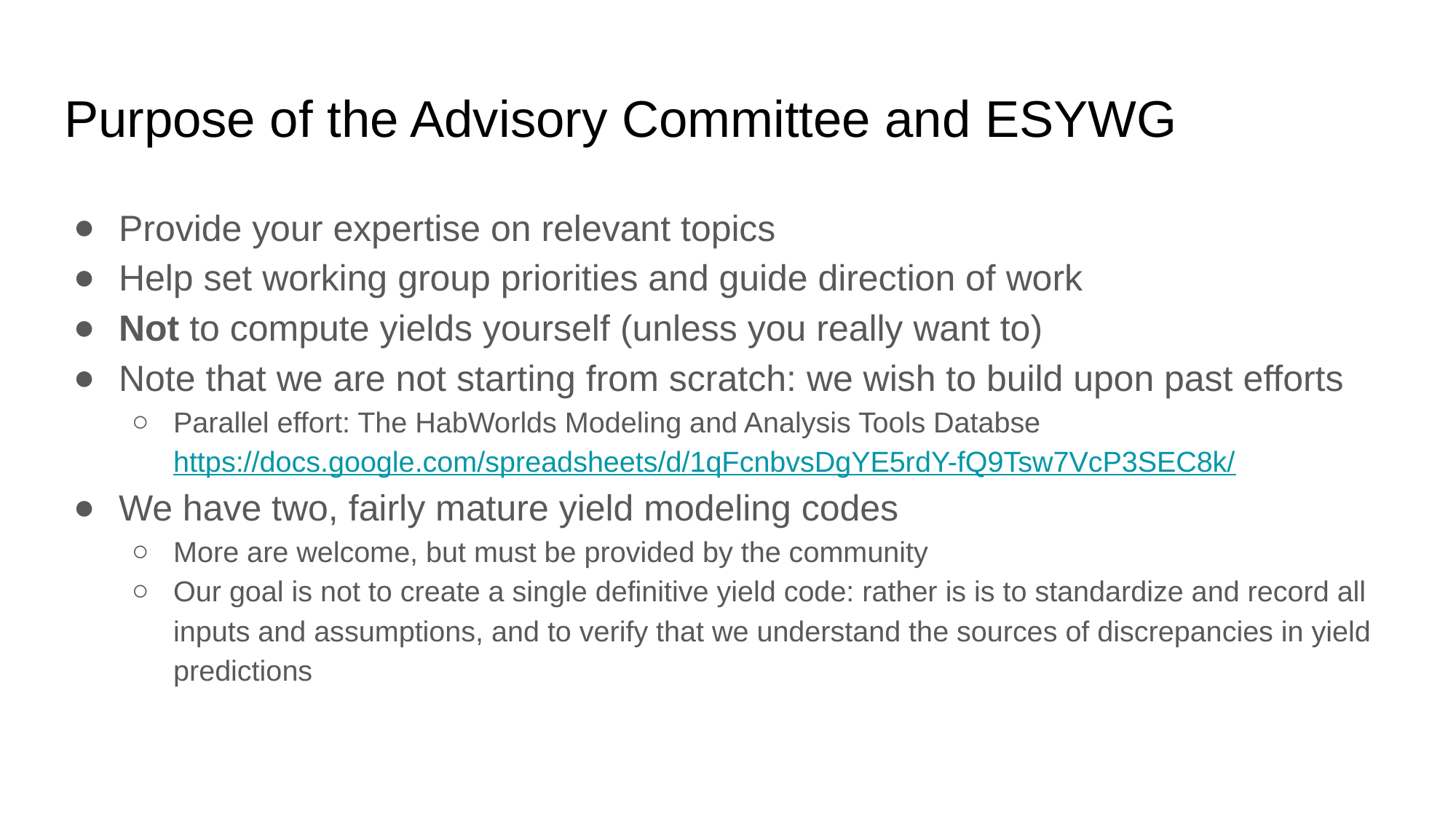

# Purpose of the Advisory Committee and ESYWG
Provide your expertise on relevant topics
Help set working group priorities and guide direction of work
Not to compute yields yourself (unless you really want to)
Note that we are not starting from scratch: we wish to build upon past efforts
Parallel effort: The HabWorlds Modeling and Analysis Tools Databse
https://docs.google.com/spreadsheets/d/1qFcnbvsDgYE5rdY-fQ9Tsw7VcP3SEC8k/
We have two, fairly mature yield modeling codes
More are welcome, but must be provided by the community
Our goal is not to create a single definitive yield code: rather is is to standardize and record all inputs and assumptions, and to verify that we understand the sources of discrepancies in yield predictions